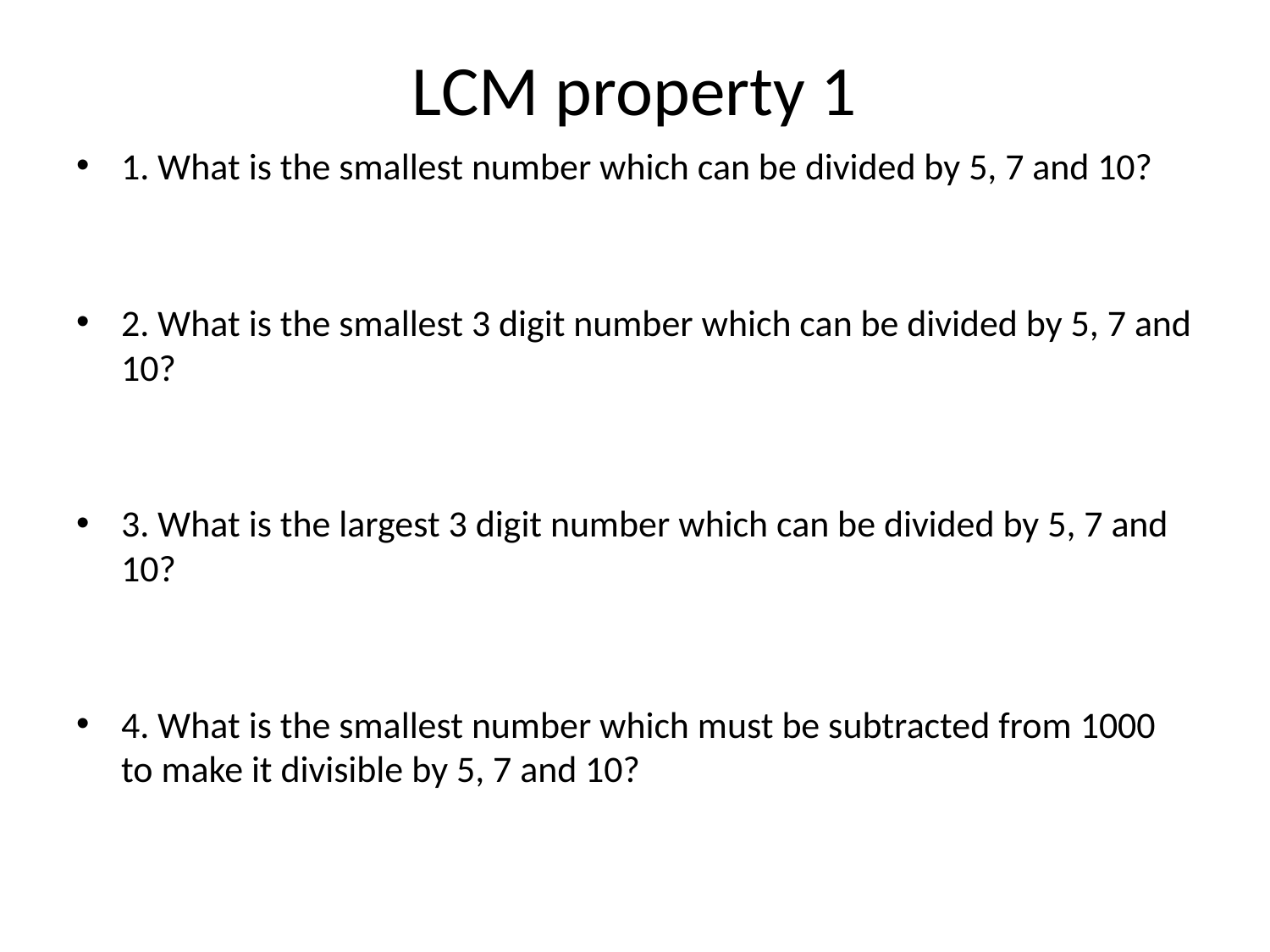

# LCM property 1
1. What is the smallest number which can be divided by 5, 7 and 10?

2. What is the smallest 3 digit number which can be divided by 5, 7 and 10?

3. What is the largest 3 digit number which can be divided by 5, 7 and 10?

4. What is the smallest number which must be subtracted from 1000 to make it divisible by 5, 7 and 10?